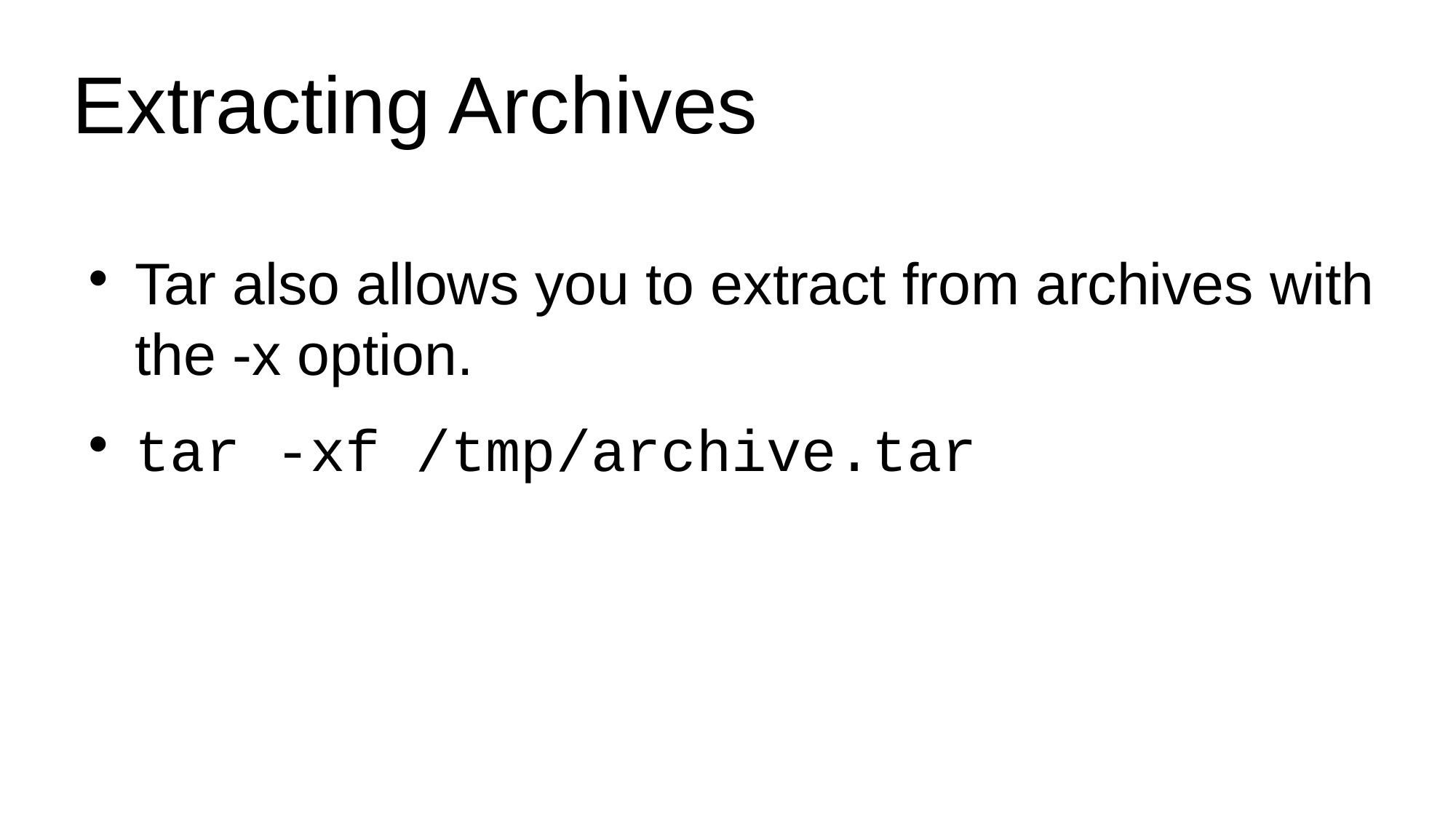

Extracting Archives
Tar also allows you to extract from archives with the -x option.
tar -xf /tmp/archive.tar